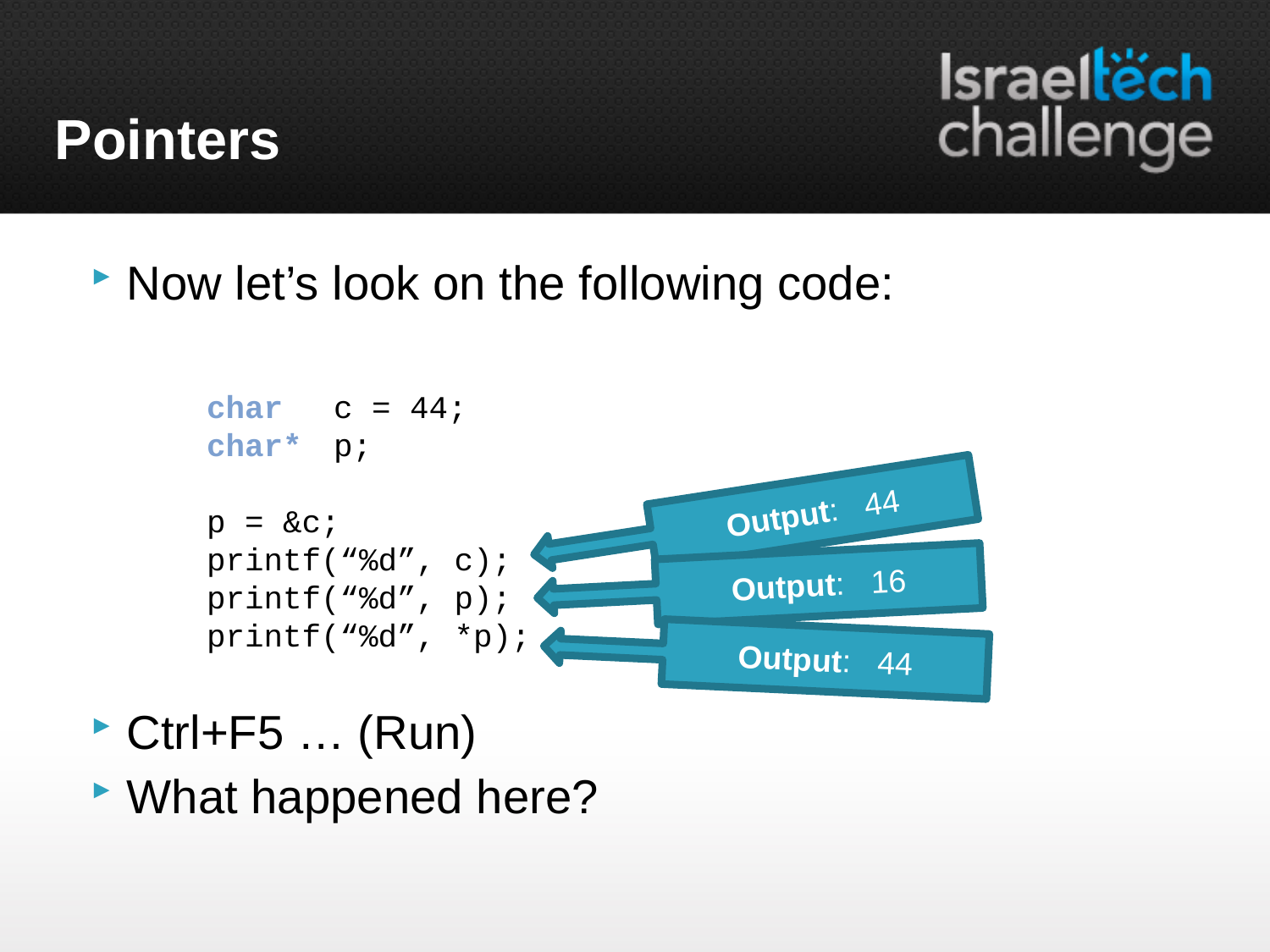

# Pointers
Now let’s look on the following code:

Ctrl+F5 … (Run)
What happened here?
char	c = 44;
char*	p;

p = &c;
printf(“%d”, c);
printf(“%d”, p);
printf(“%d”, *p);

Output:   44
Output:   16
Output:   44